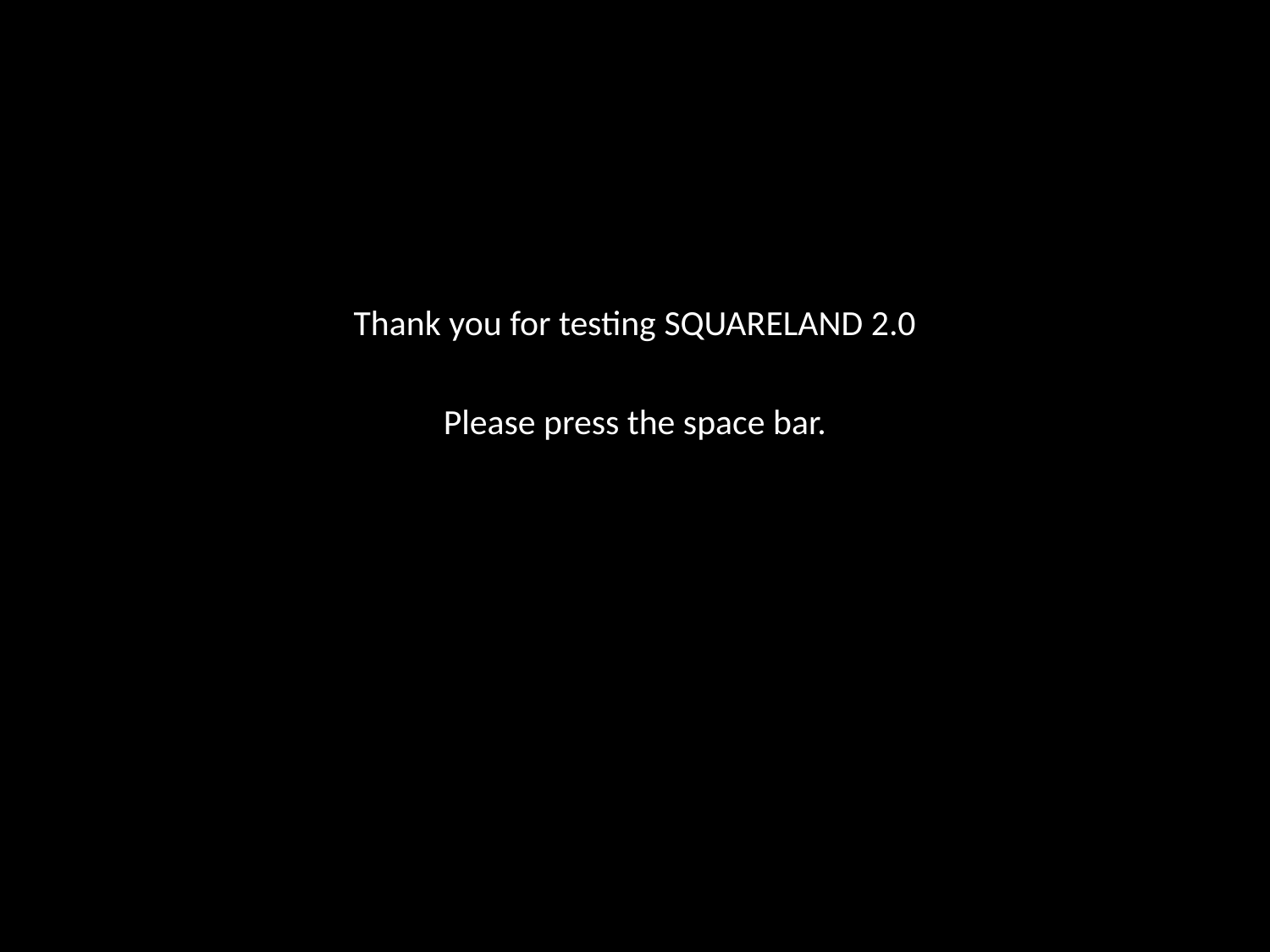

Thank you for testing SQUARELAND 2.0

Please press the space bar.